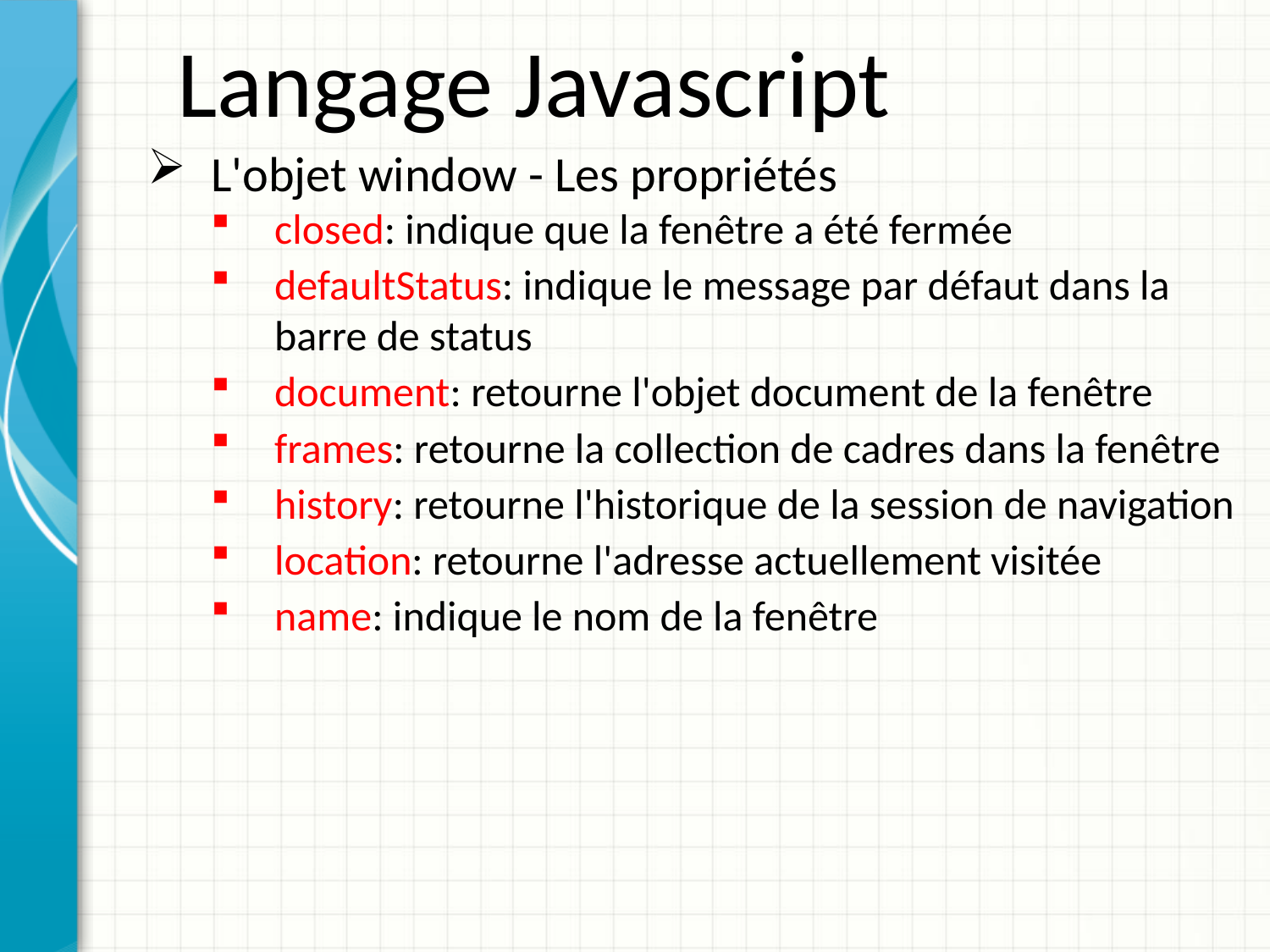

Langage Javascript
L'objet window - Les propriétés
closed: indique que la fenêtre a été fermée
defaultStatus: indique le message par défaut dans la barre de status
document: retourne l'objet document de la fenêtre
frames: retourne la collection de cadres dans la fenêtre
history: retourne l'historique de la session de navigation
location: retourne l'adresse actuellement visitée
name: indique le nom de la fenêtre